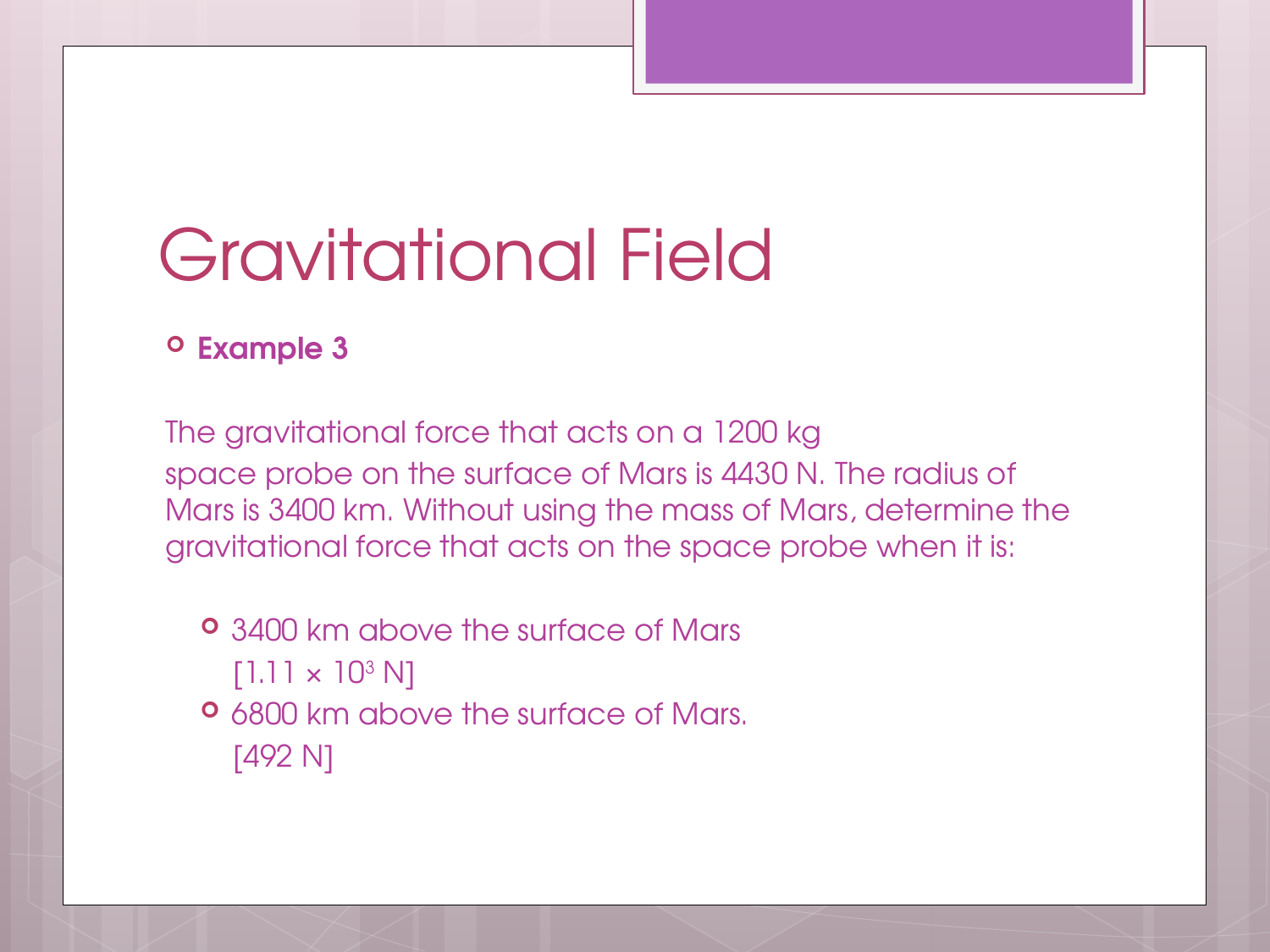

# Gravitational Field
Example 3

The gravitational force that acts on a 1200 kg
space probe on the surface of Mars is 4430 N. The radius of Mars is 3400 km. Without using the mass of Mars, determine the gravitational force that acts on the space probe when it is:

3400 km above the surface of Mars
    [1.11 × 103 N]
6800 km above the surface of Mars.
    [492 N]